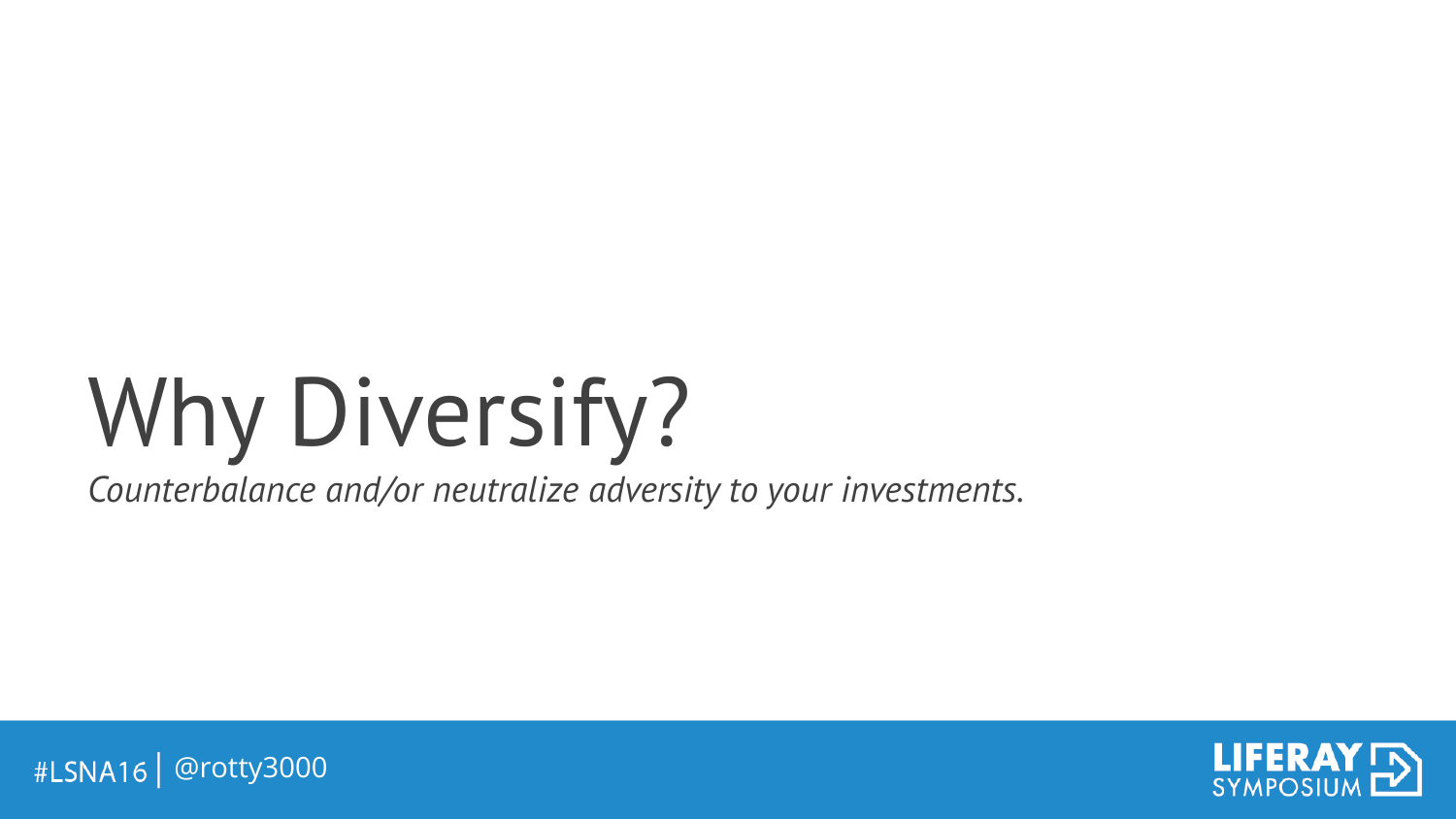

Why Diversify?
Counterbalance and/or neutralize adversity to your investments.